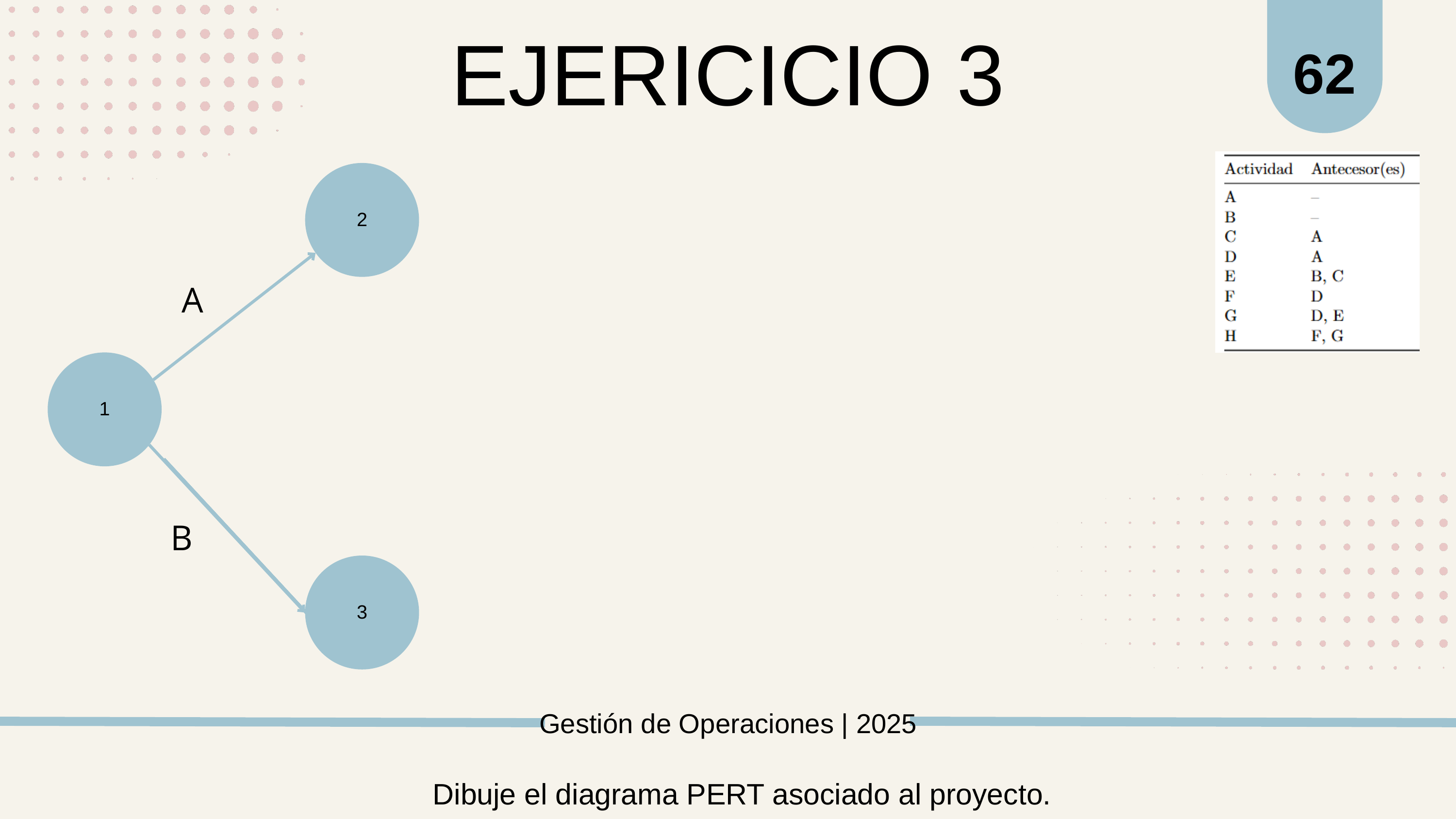

62

EJERICICIO 3

2

A

1

B

3
Gestión de Operaciones | 2025

Dibuje el diagrama PERT asociado al proyecto.